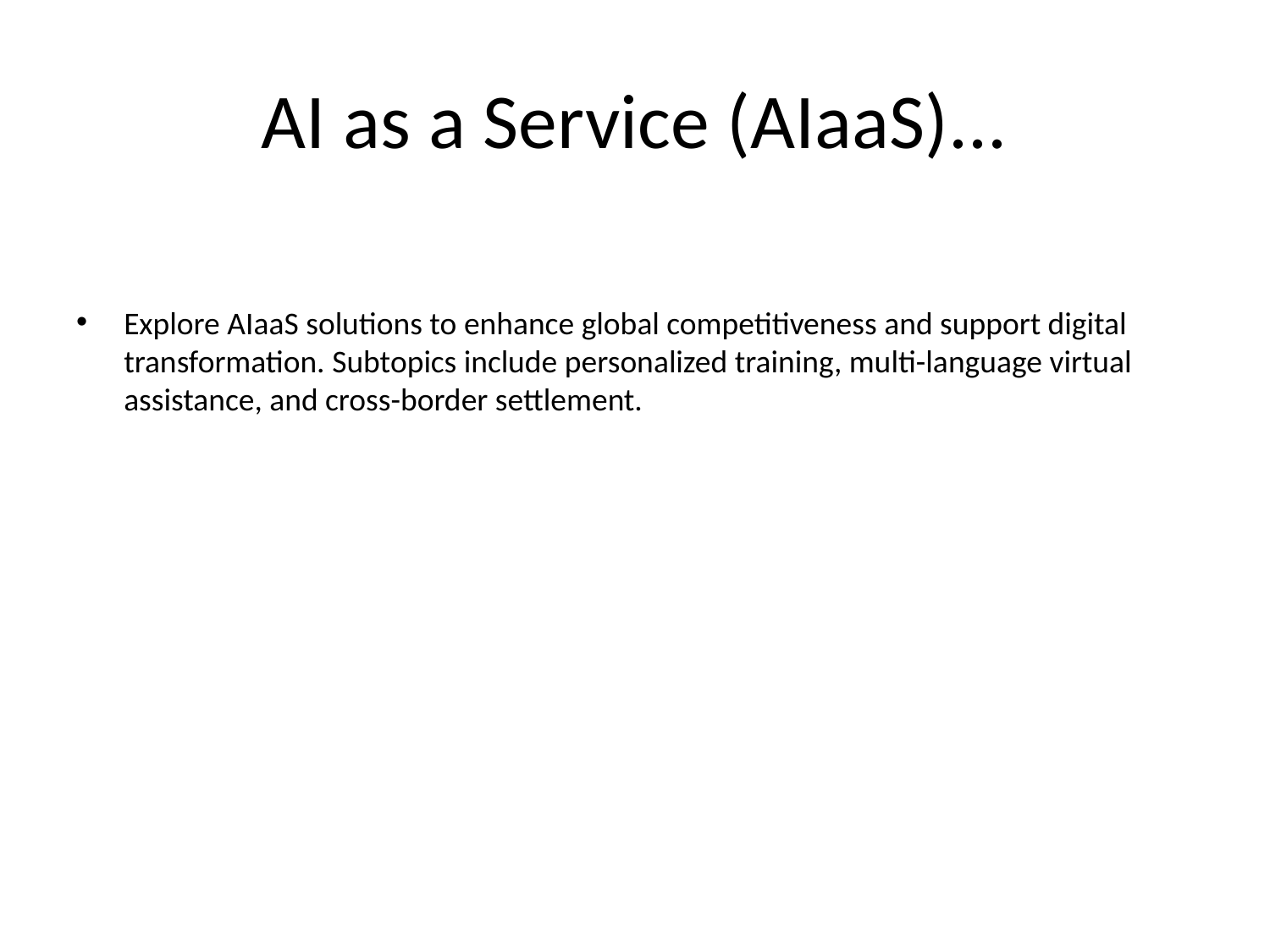

# AI as a Service (AIaaS)...

Explore AIaaS solutions to enhance global competitiveness and support digital transformation. Subtopics include personalized training, multi-language virtual assistance, and cross-border settlement.